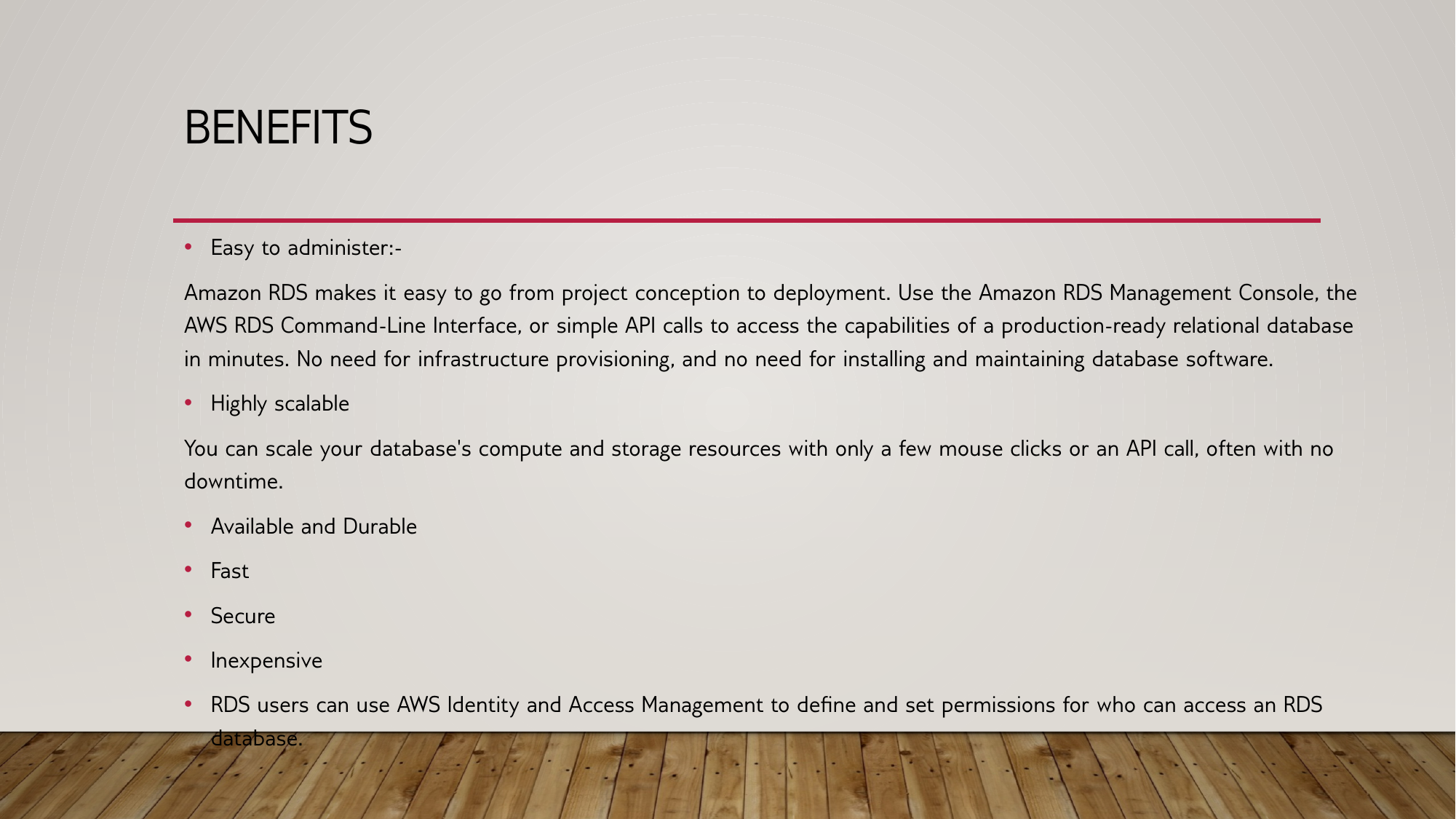

# benefits
Easy to administer:-
Amazon RDS makes it easy to go from project conception to deployment. Use the Amazon RDS Management Console, the AWS RDS Command-Line Interface, or simple API calls to access the capabilities of a production-ready relational database in minutes. No need for infrastructure provisioning, and no need for installing and maintaining database software.
Highly scalable
You can scale your database's compute and storage resources with only a few mouse clicks or an API call, often with no downtime.
Available and Durable
Fast
Secure
Inexpensive
RDS users can use AWS Identity and Access Management to define and set permissions for who can access an RDS database.